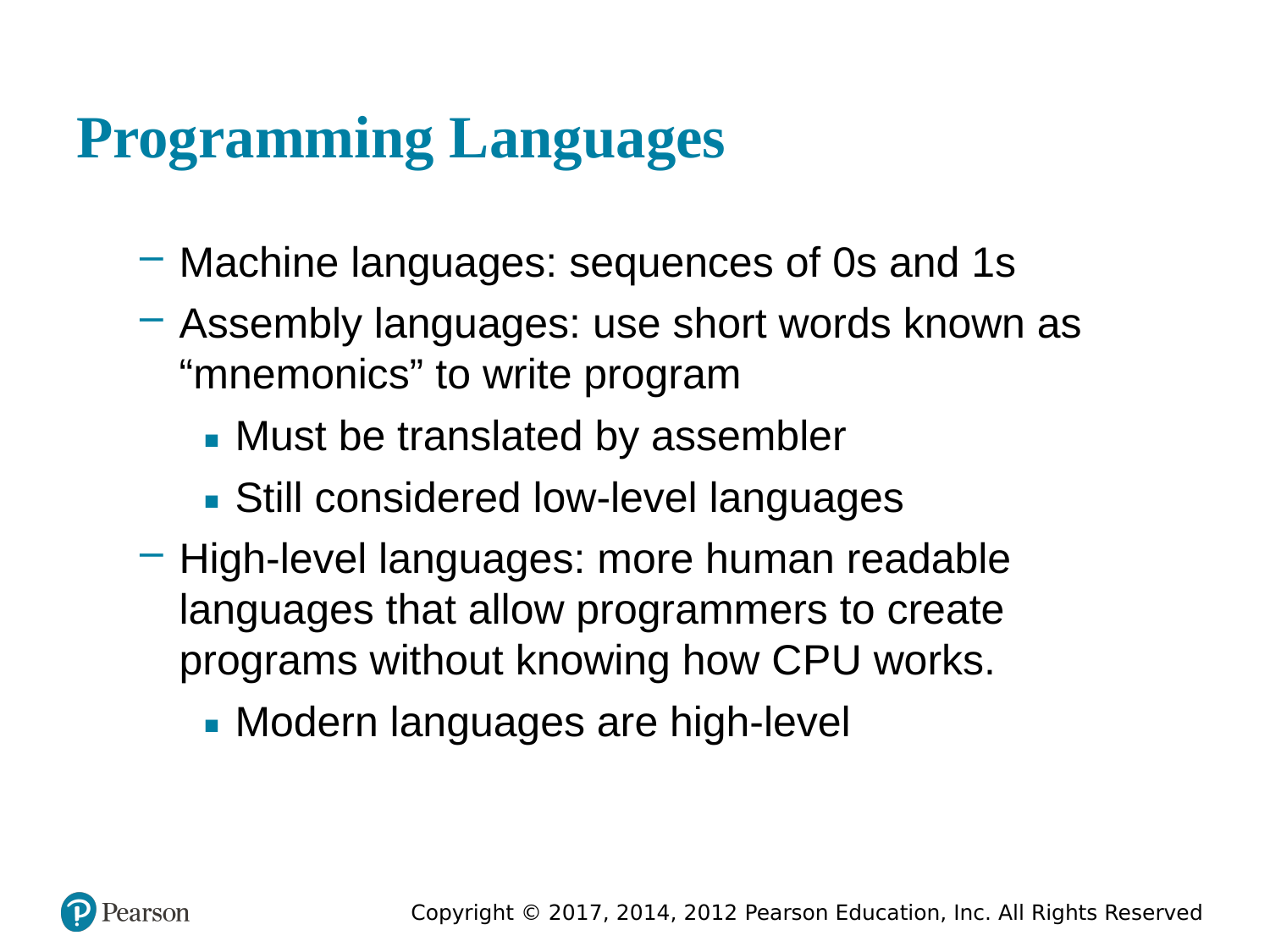

# Programming Languages
Machine languages: sequences of 0s and 1s
Assembly languages: use short words known as “mnemonics” to write program
Must be translated by assembler
Still considered low-level languages
High-level languages: more human readable languages that allow programmers to create programs without knowing how C P U works.
Modern languages are high-level